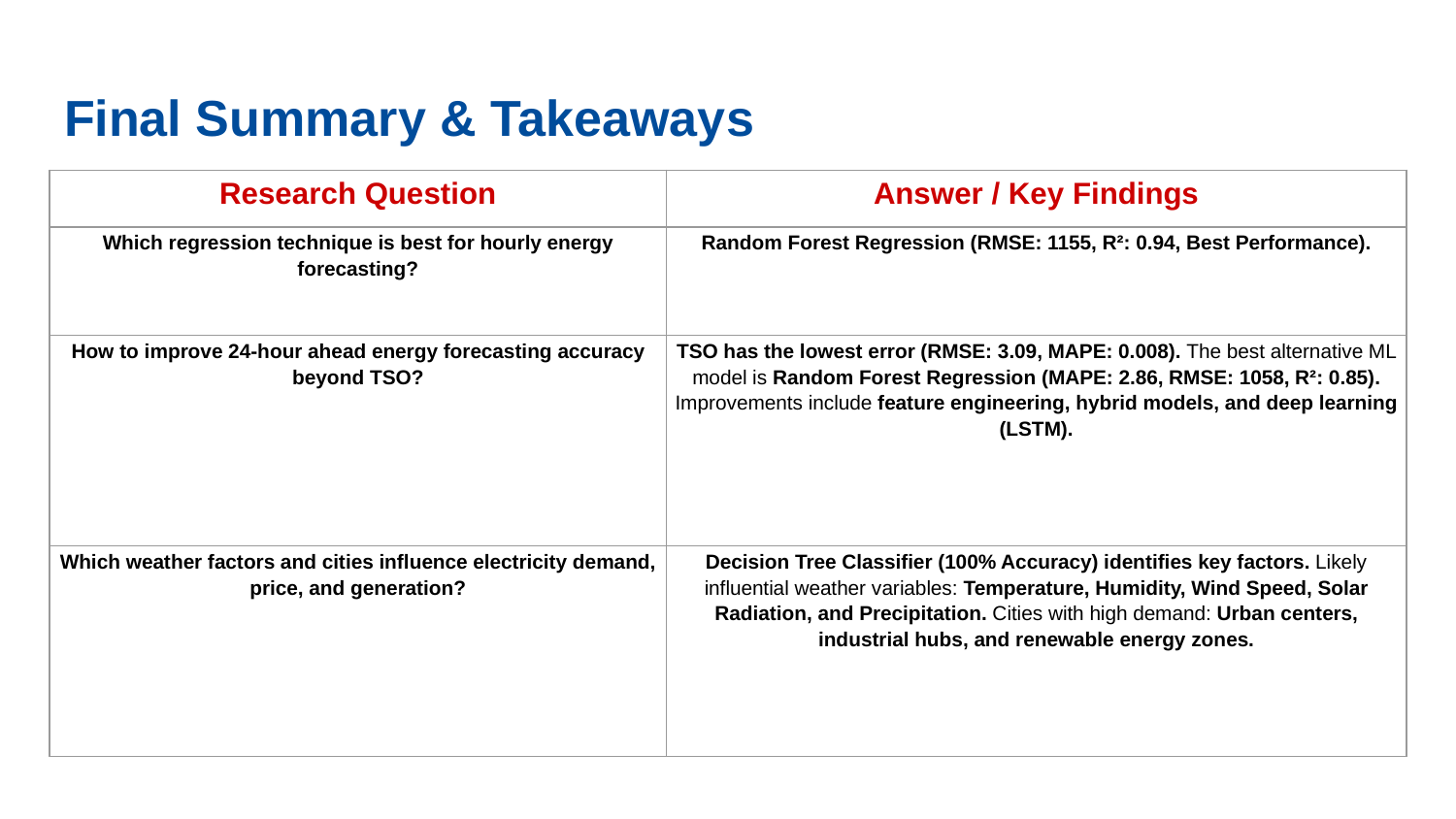

# Final Summary & Takeaways
| Research Question | Answer / Key Findings |
| --- | --- |
| Which regression technique is best for hourly energy forecasting? | Random Forest Regression (RMSE: 1155, R²: 0.94, Best Performance). |
| How to improve 24-hour ahead energy forecasting accuracy beyond TSO? | TSO has the lowest error (RMSE: 3.09, MAPE: 0.008). The best alternative ML model is Random Forest Regression (MAPE: 2.86, RMSE: 1058, R²: 0.85). Improvements include feature engineering, hybrid models, and deep learning (LSTM). |
| Which weather factors and cities influence electricity demand, price, and generation? | Decision Tree Classifier (100% Accuracy) identifies key factors. Likely influential weather variables: Temperature, Humidity, Wind Speed, Solar Radiation, and Precipitation. Cities with high demand: Urban centers, industrial hubs, and renewable energy zones. |